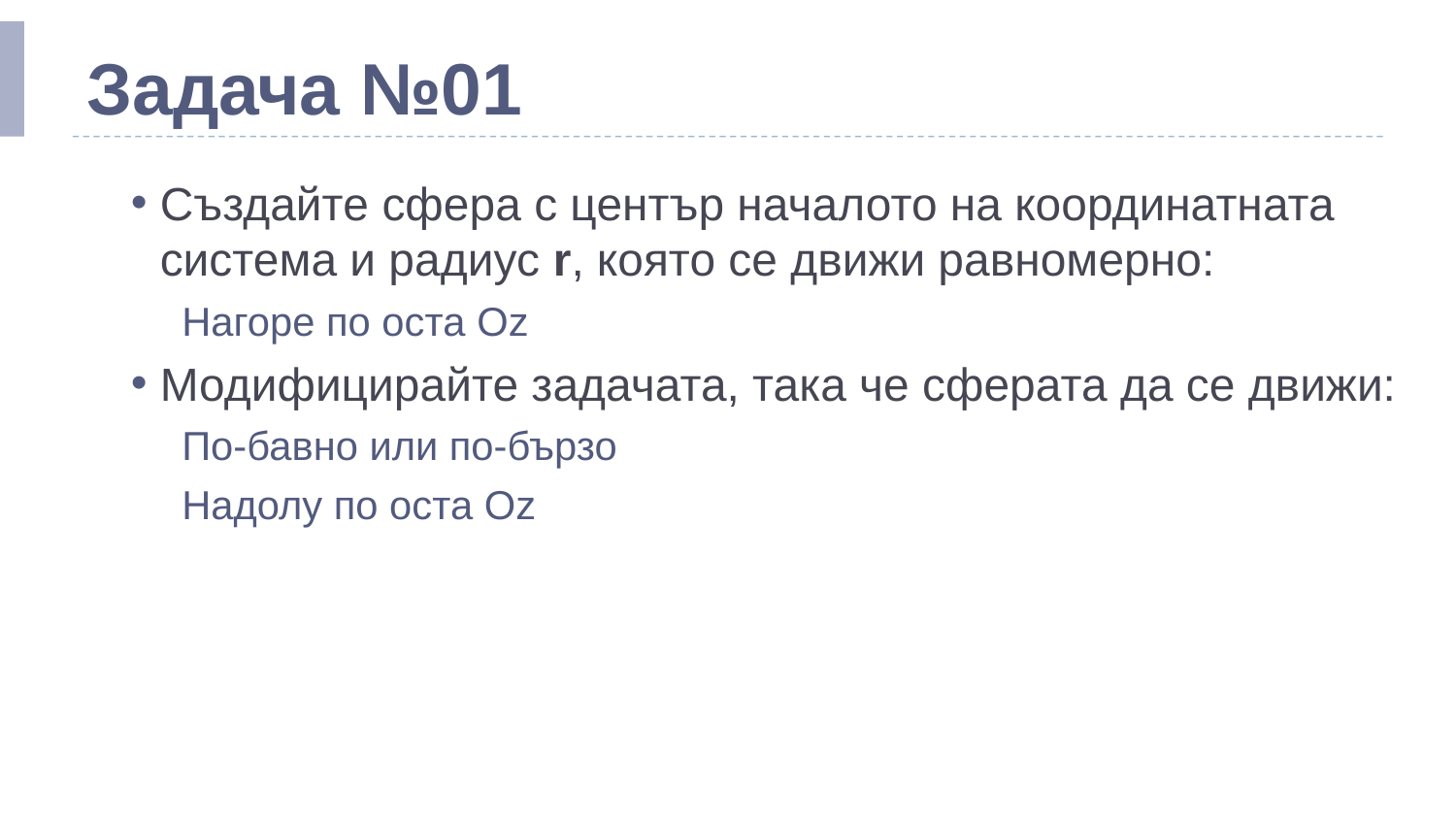

# Задача №01
Създайте сфера с център началото на координатната система и радиус r, която се движи равномерно:
Нагоре по оста Oz
Модифицирайте задачата, така че сферата да се движи:
По-бавно или по-бързо
Надолу по оста Oz